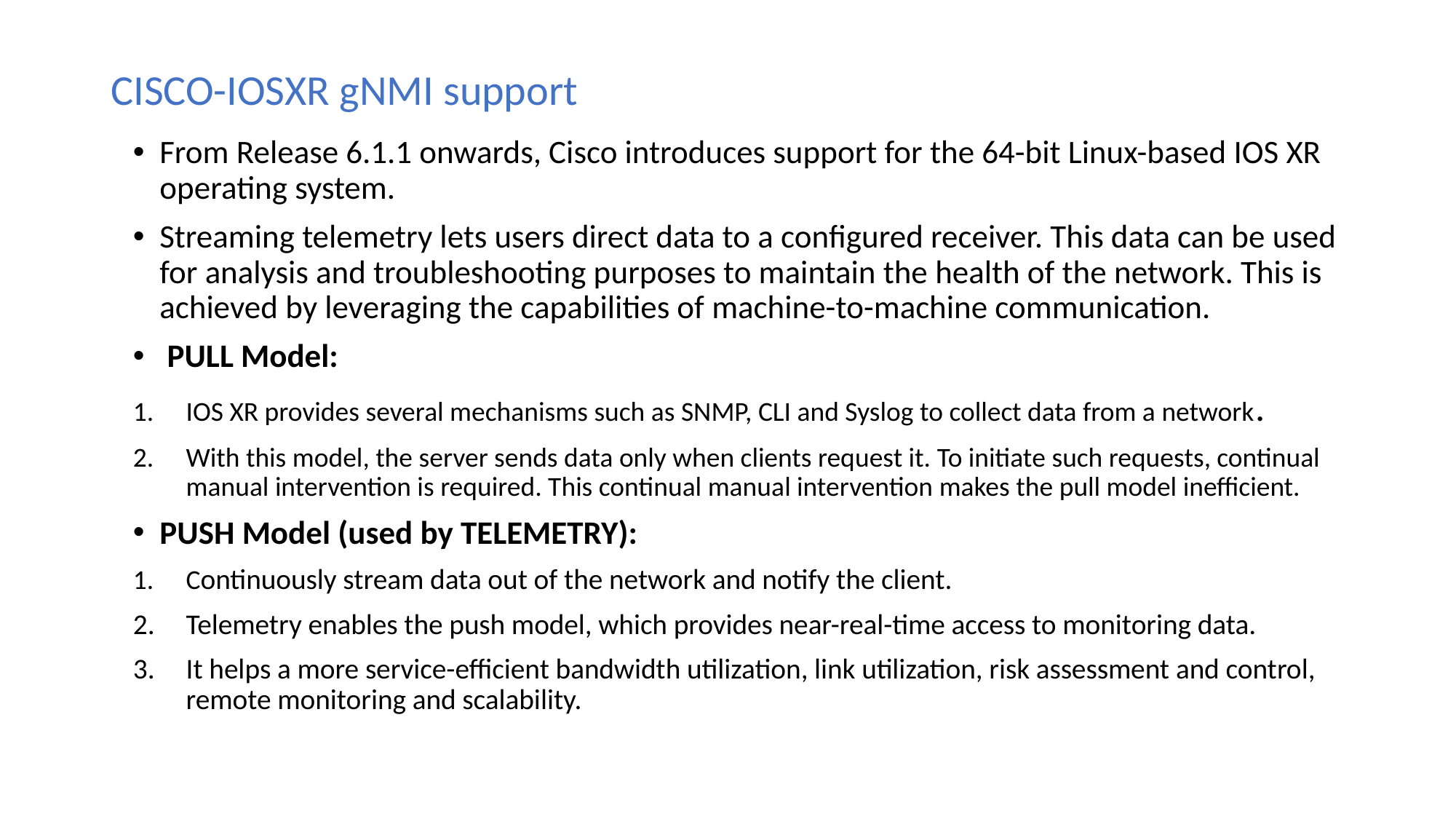

# CISCO-IOSXR gNMI support
From Release 6.1.1 onwards, Cisco introduces support for the 64-bit Linux-based IOS XR operating system.
Streaming telemetry lets users direct data to a configured receiver. This data can be used for analysis and troubleshooting purposes to maintain the health of the network. This is achieved by leveraging the capabilities of machine-to-machine communication.
 PULL Model:
IOS XR provides several mechanisms such as SNMP, CLI and Syslog to collect data from a network.
With this model, the server sends data only when clients request it. To initiate such requests, continual manual intervention is required. This continual manual intervention makes the pull model inefficient.
PUSH Model (used by TELEMETRY):
Continuously stream data out of the network and notify the client.
Telemetry enables the push model, which provides near-real-time access to monitoring data.
It helps a more service-efficient bandwidth utilization, link utilization, risk assessment and control, remote monitoring and scalability.